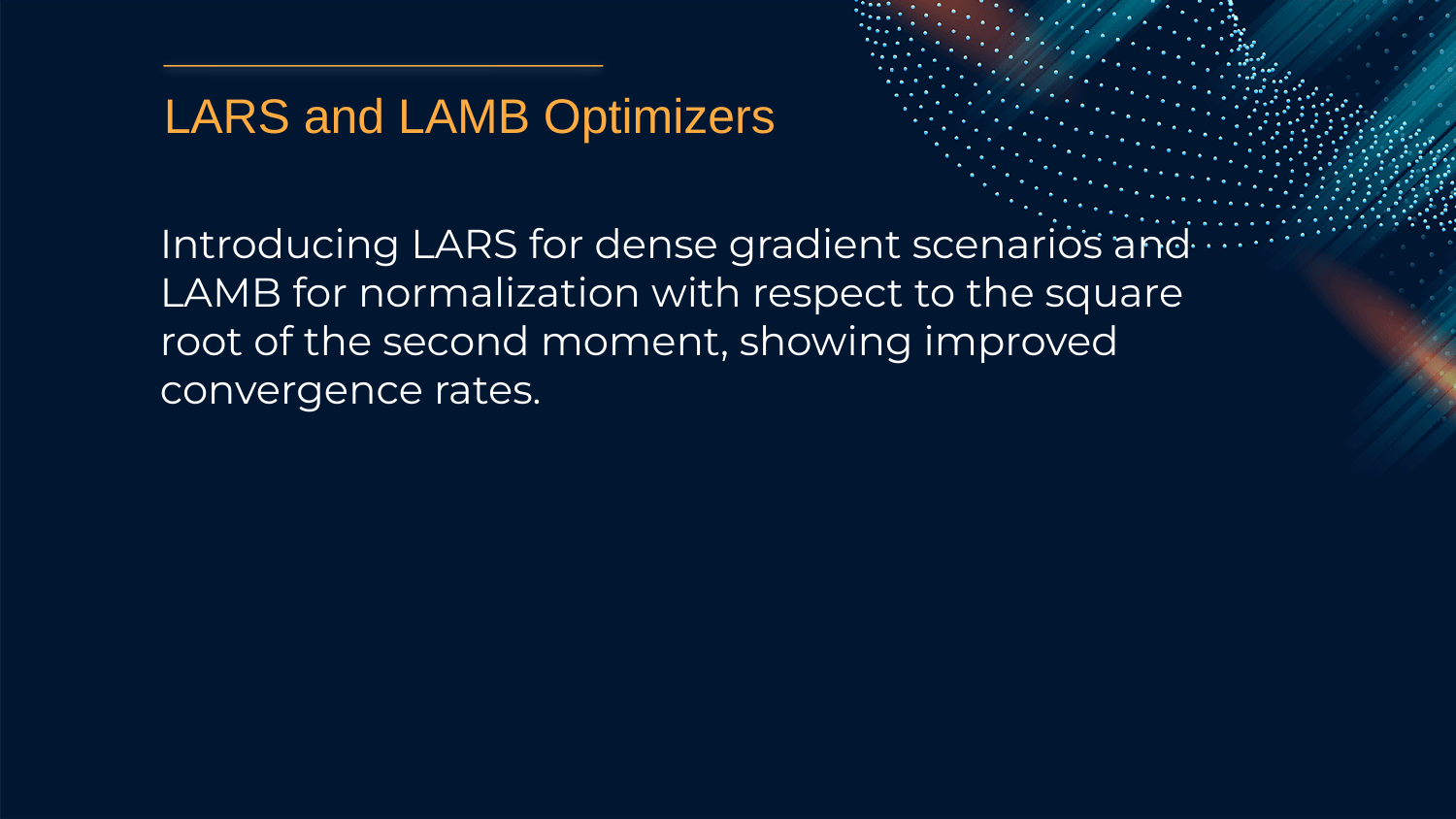

LARS and LAMB Optimizers
Introducing LARS for dense gradient scenarios and LAMB for normalization with respect to the square root of the second moment, showing improved convergence rates.